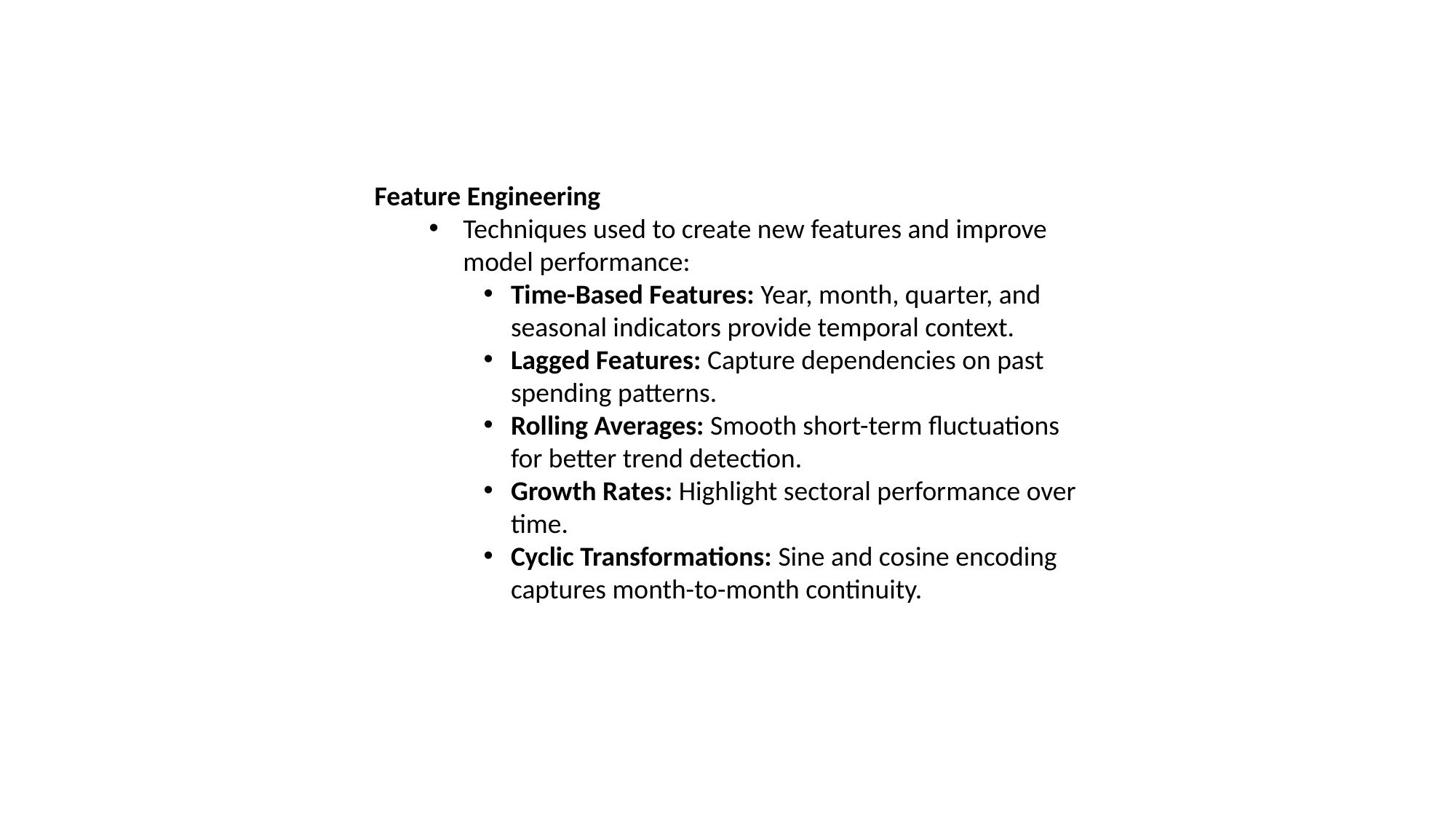

Feature Engineering
Techniques used to create new features and improve model performance:
Time-Based Features: Year, month, quarter, and seasonal indicators provide temporal context.
Lagged Features: Capture dependencies on past spending patterns.
Rolling Averages: Smooth short-term fluctuations for better trend detection.
Growth Rates: Highlight sectoral performance over time.
Cyclic Transformations: Sine and cosine encoding captures month-to-month continuity.